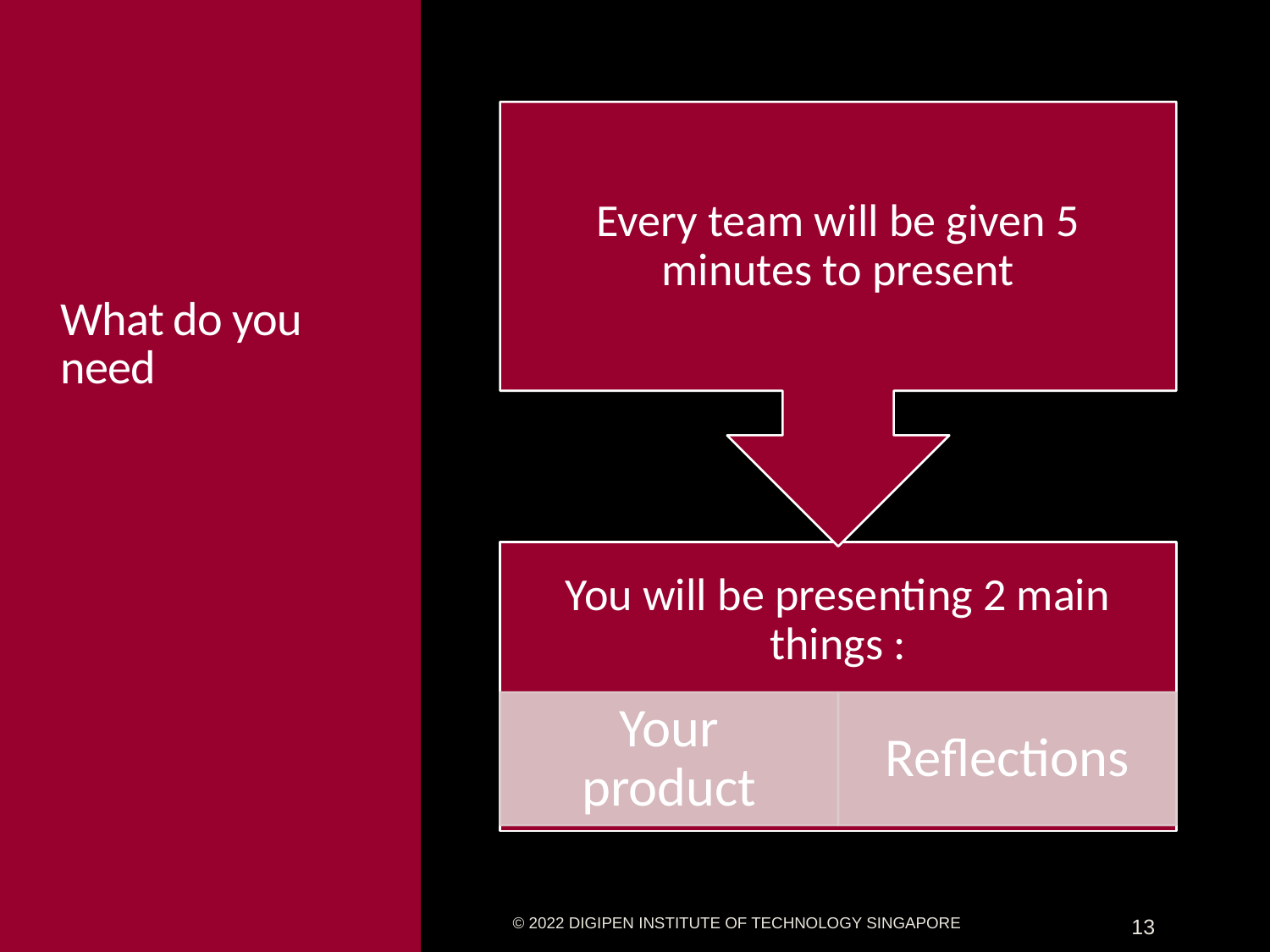

# What do you need
You will be presenting 2 main things :
Your product
Reflections
Every team will be given 5 minutes to present

© 2022 DigiPen Institute of Technology Singapore
13